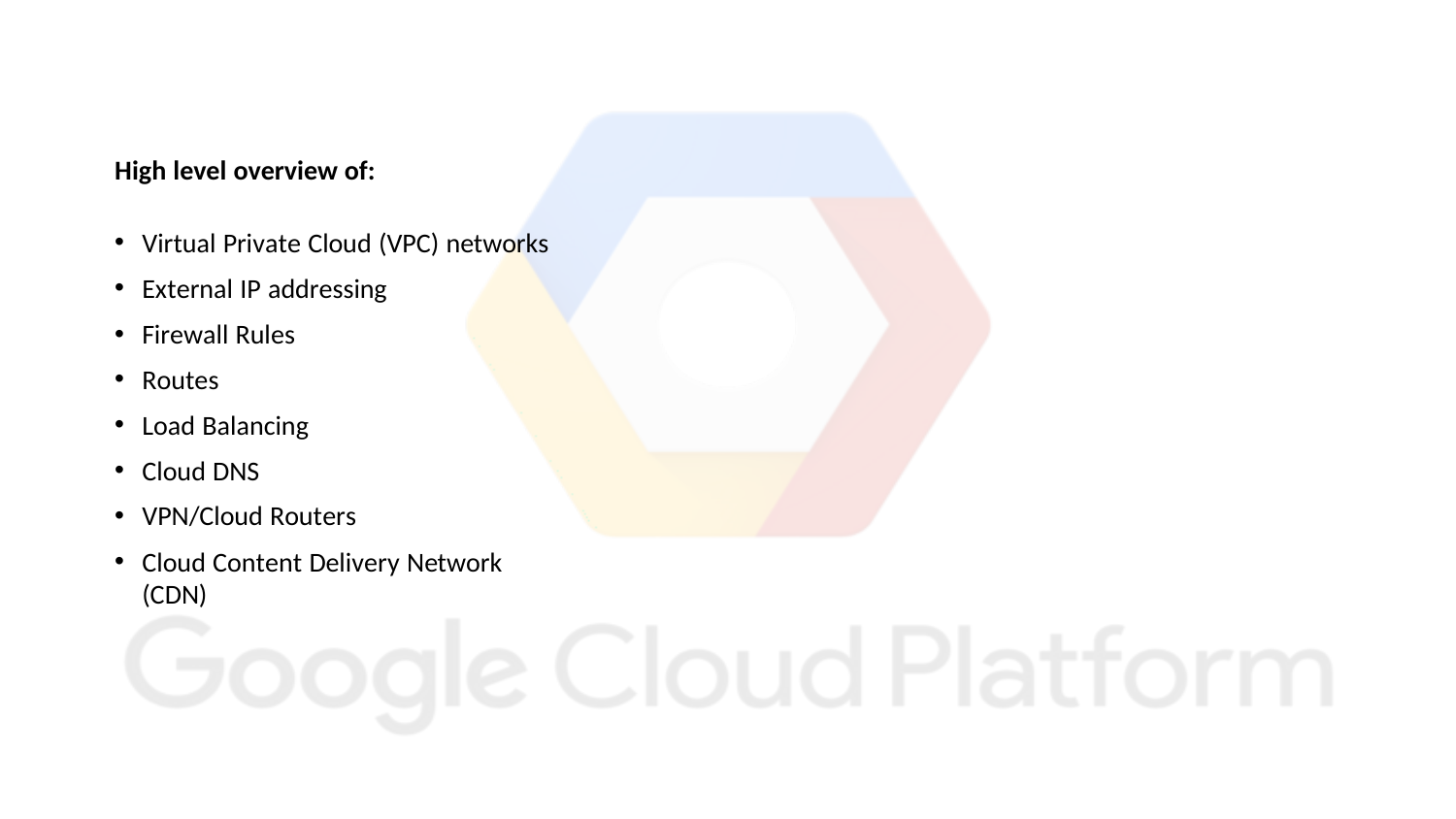

High level overview of:

Virtual Private Cloud (VPC) networks
External IP addressing
Firewall Rules
Routes
Load Balancing
Cloud DNS
VPN/Cloud Routers
Cloud Content Delivery Network (CDN)